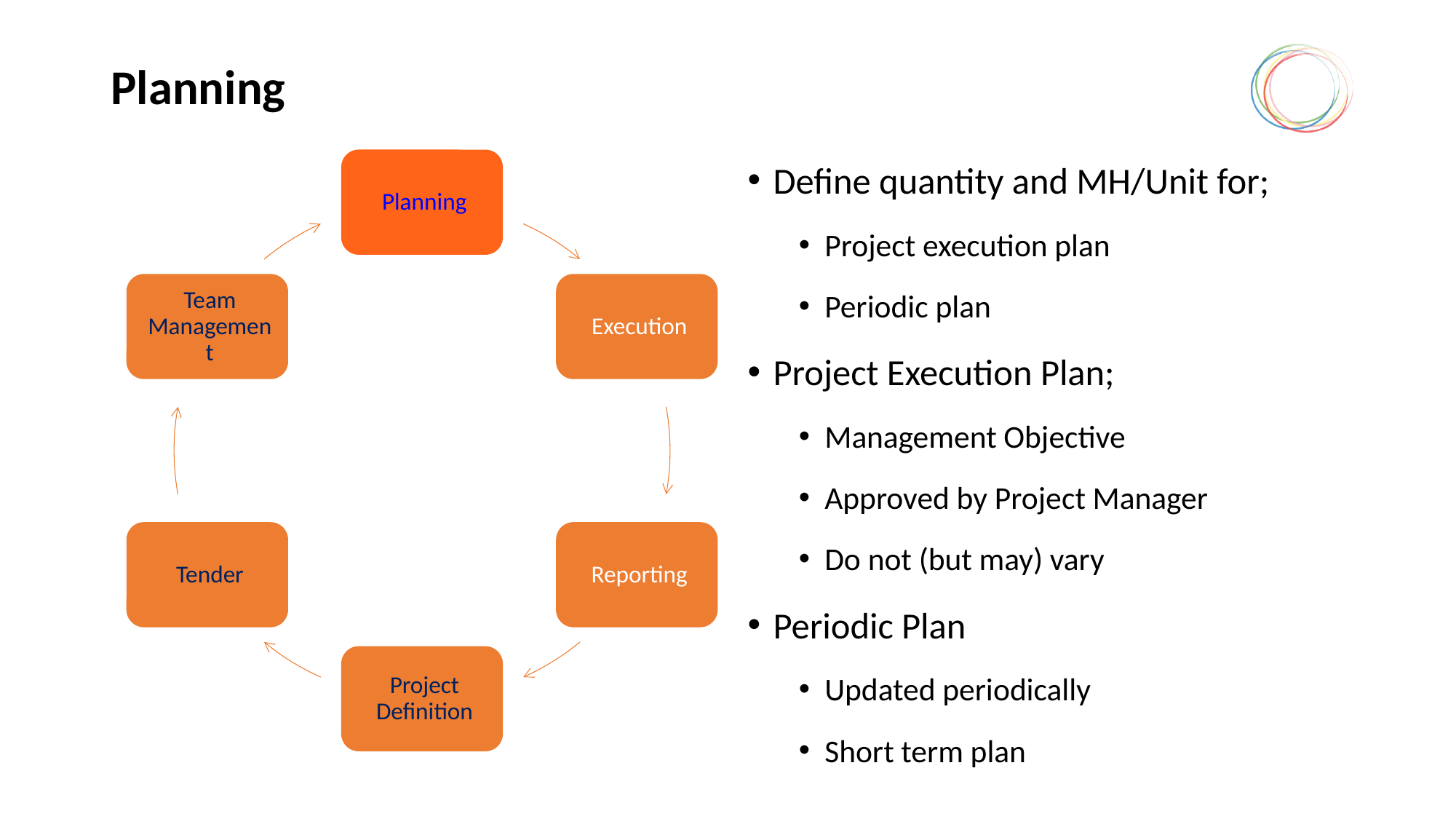

# Planning
Define quantity and MH/Unit for;
Project execution plan
Periodic plan
Project Execution Plan;
Management Objective
Approved by Project Manager
Do not (but may) vary
Periodic Plan
Updated periodically
Short term plan
Planning
Execution
Reporting
Project Definition
Tender
Team Management